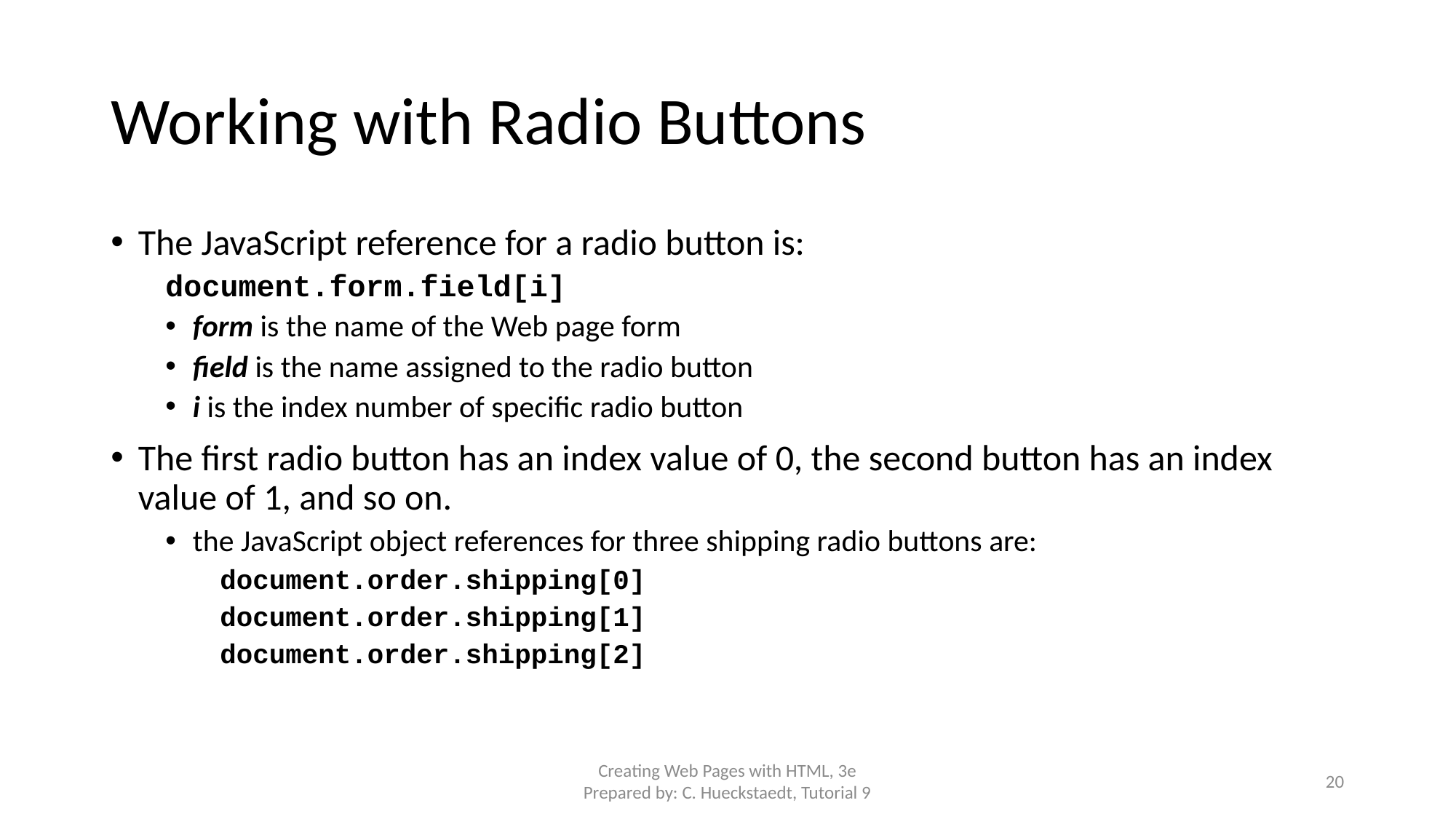

# Working with Radio Buttons
The JavaScript reference for a radio button is:
document.form.field[i]
form is the name of the Web page form
field is the name assigned to the radio button
i is the index number of specific radio button
The first radio button has an index value of 0, the second button has an index value of 1, and so on.
the JavaScript object references for three shipping radio buttons are:
document.order.shipping[0]
document.order.shipping[1]
document.order.shipping[2]
Creating Web Pages with HTML, 3e
Prepared by: C. Hueckstaedt, Tutorial 9
20